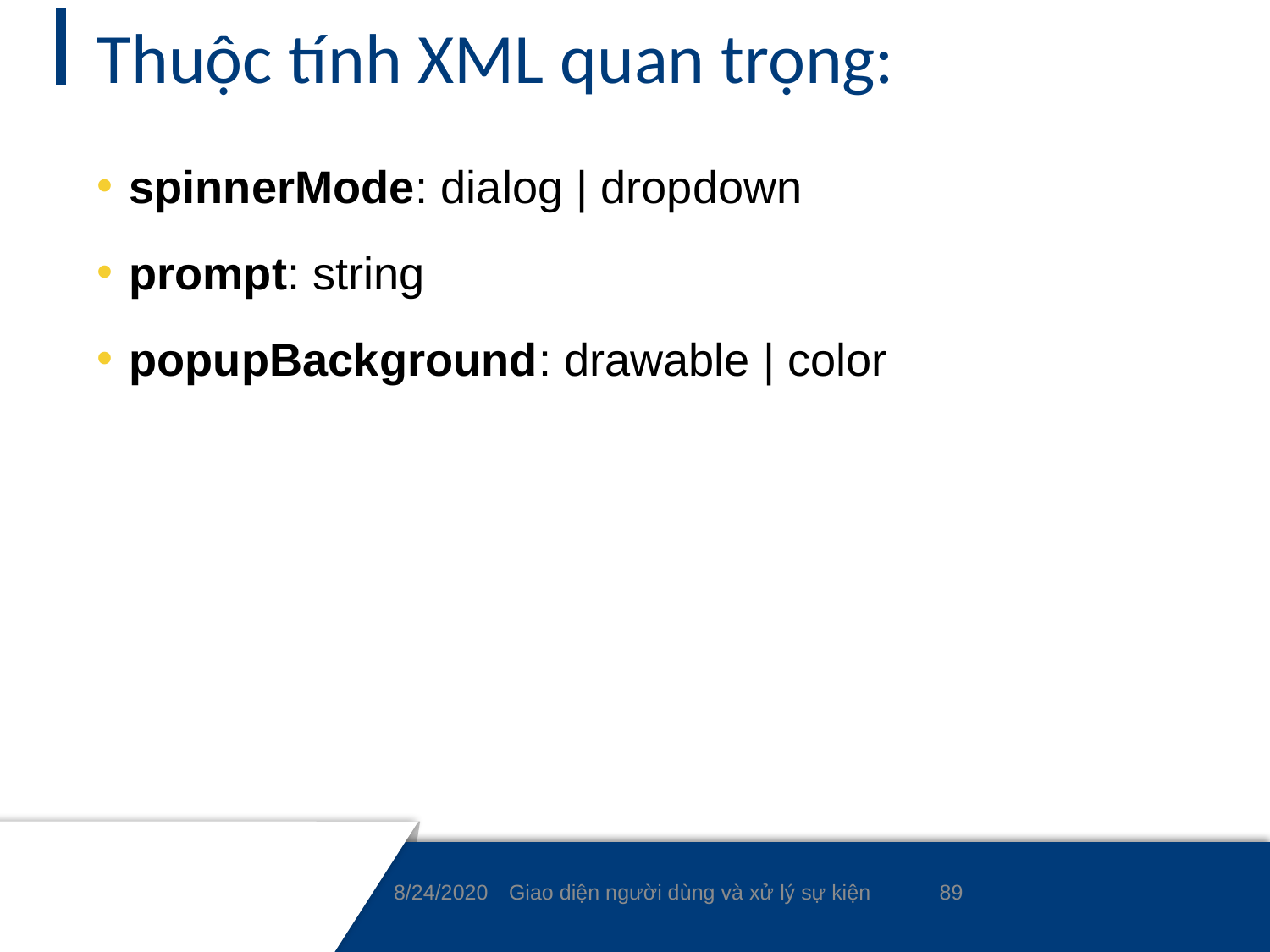

# Thuộc tính XML quan trọng:
spinnerMode: dialog | dropdown
prompt: string
popupBackground: drawable | color

89
8/24/2020
Giao diện người dùng và xử lý sự kiện